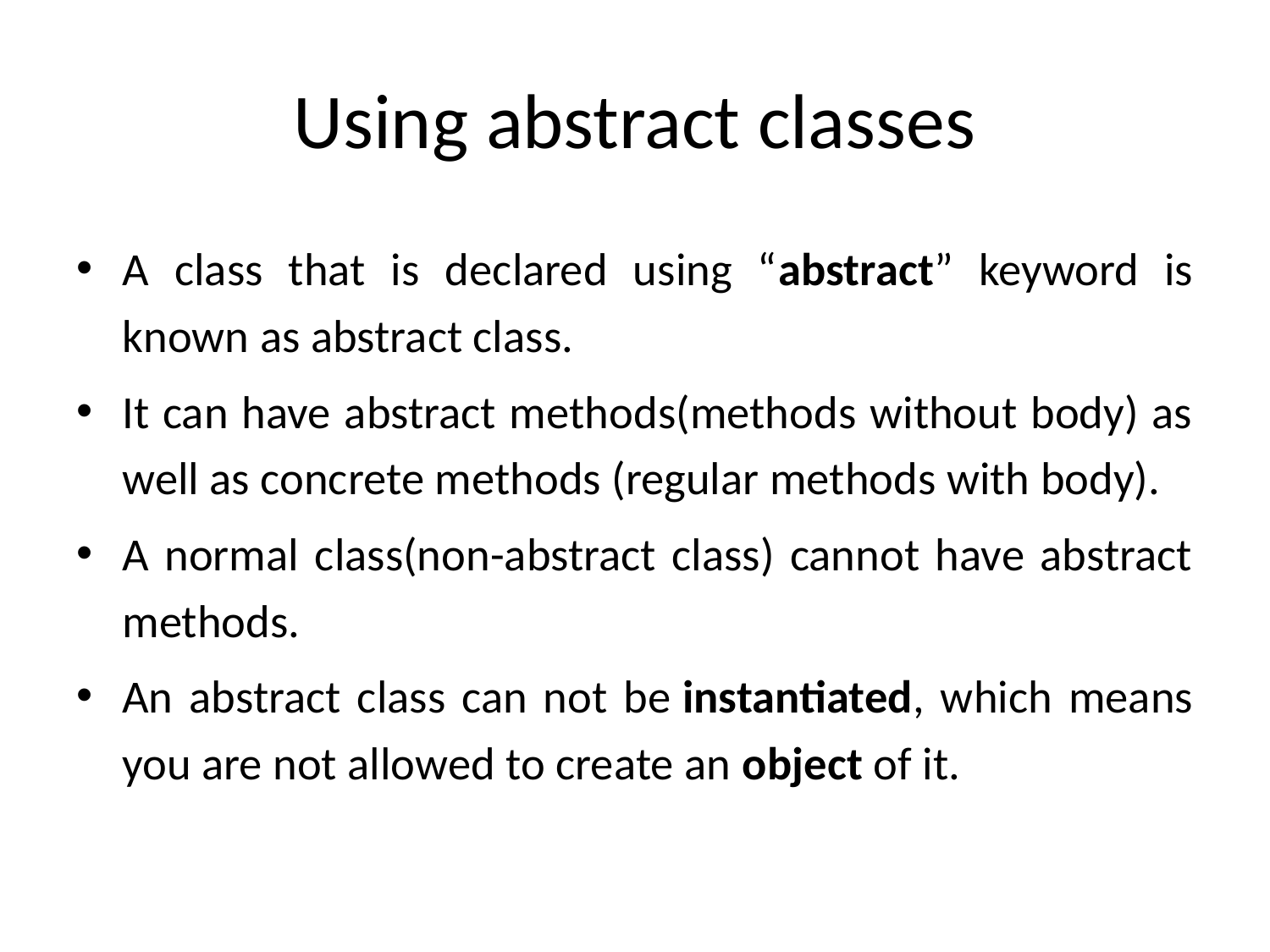

# Using abstract classes
A class that is declared using “abstract” keyword is known as abstract class.
It can have abstract methods(methods without body) as well as concrete methods (regular methods with body).
A normal class(non-abstract class) cannot have abstract methods.
An abstract class can not be instantiated, which means you are not allowed to create an object of it.